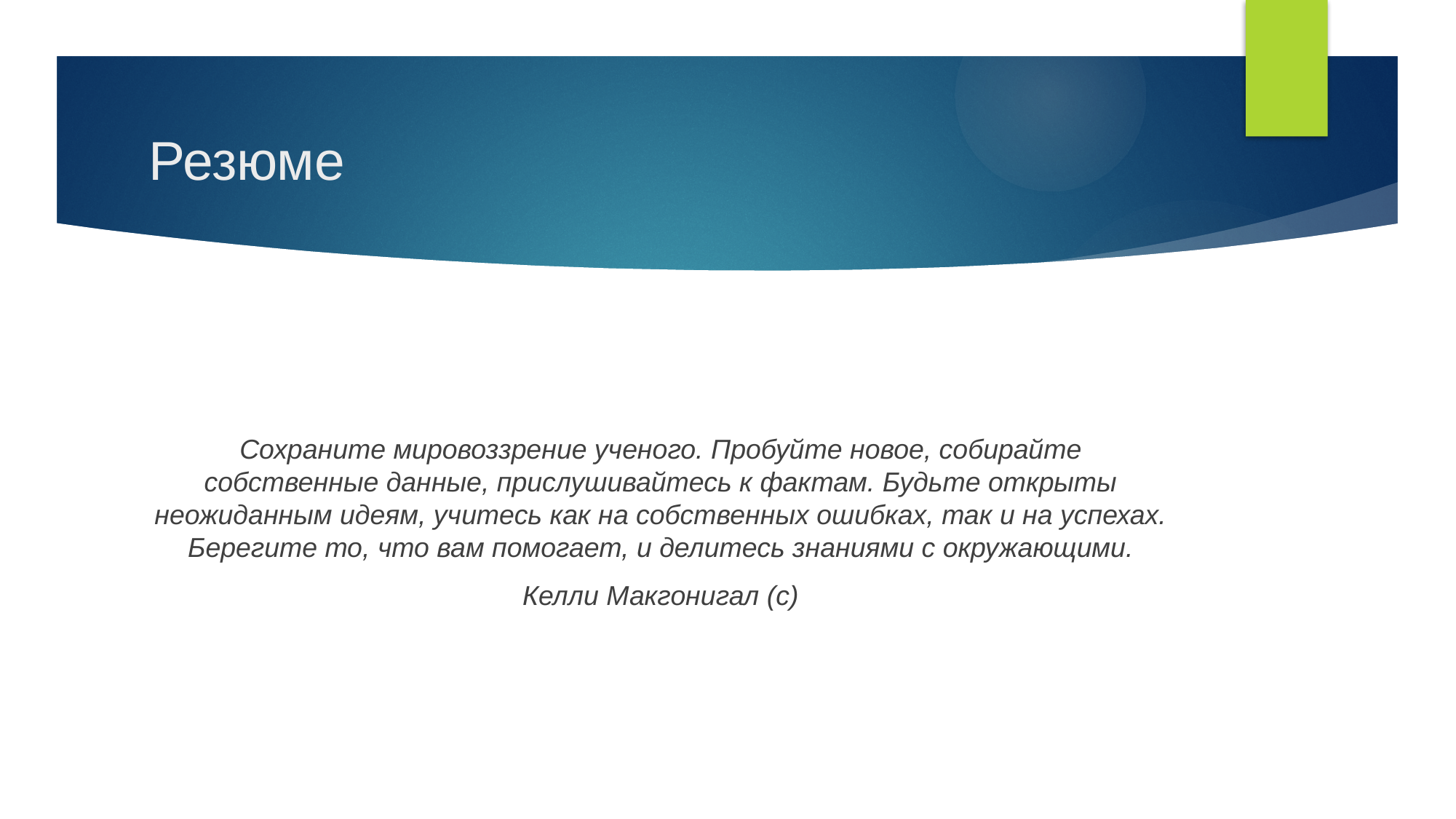

# Резюме
Сохраните мировоззрение ученого. Пробуйте новое, собирайте собственные данные, прислушивайтесь к фактам. Будьте открыты неожиданным идеям, учитесь как на собственных ошибках, так и на успехах. Берегите то, что вам помогает, и делитесь знаниями с окружающими.
Келли Макгонигал (с)